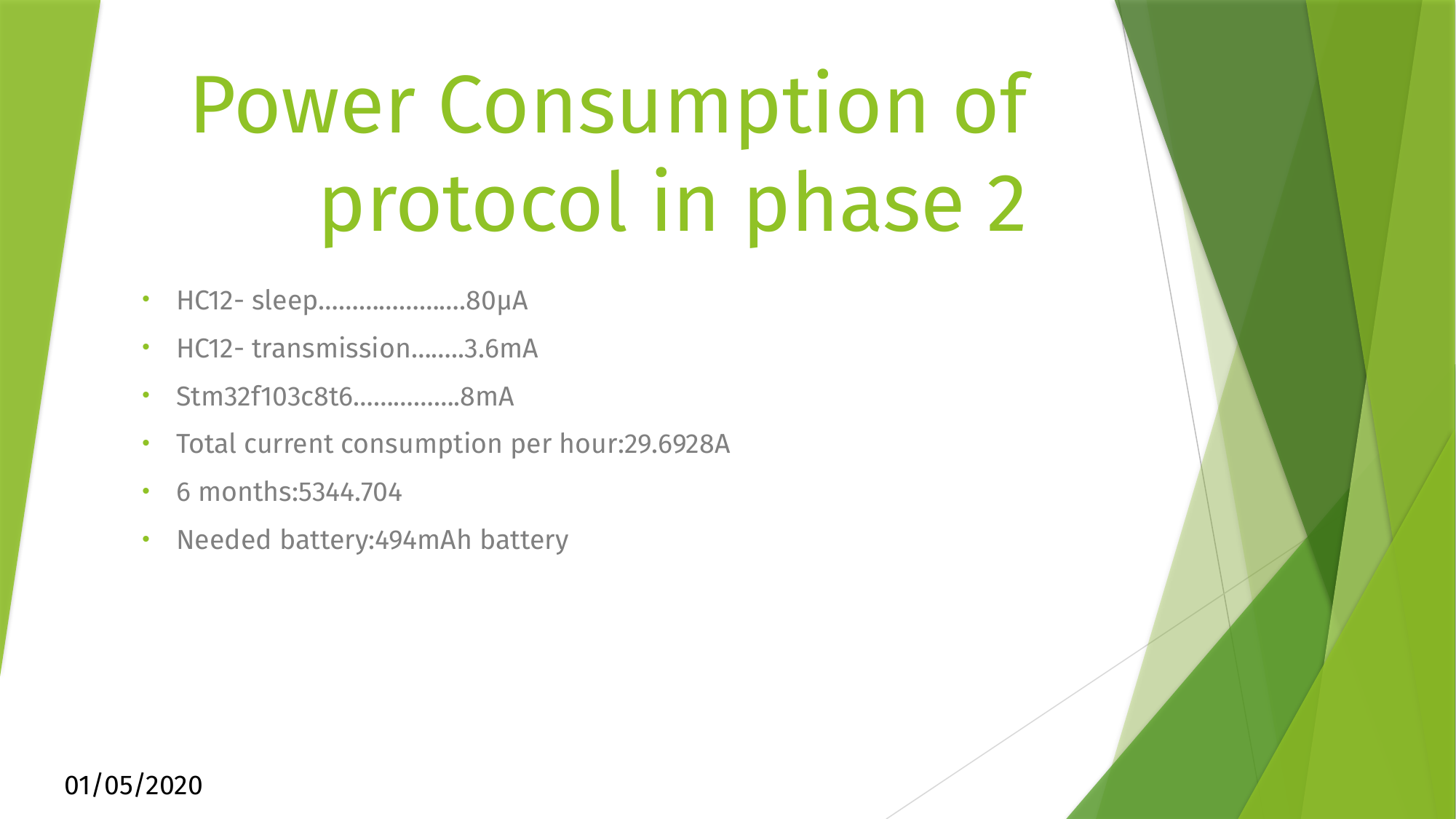

# Power Consumption of protocol in phase 2
HC12- sleep………………….80µA
HC12- transmission……..3.6mA
Stm32f103c8t6…………….8mA
Total current consumption per hour:29.6928A
6 months:5344.704
Needed battery:494mAh battery
01/05/2020